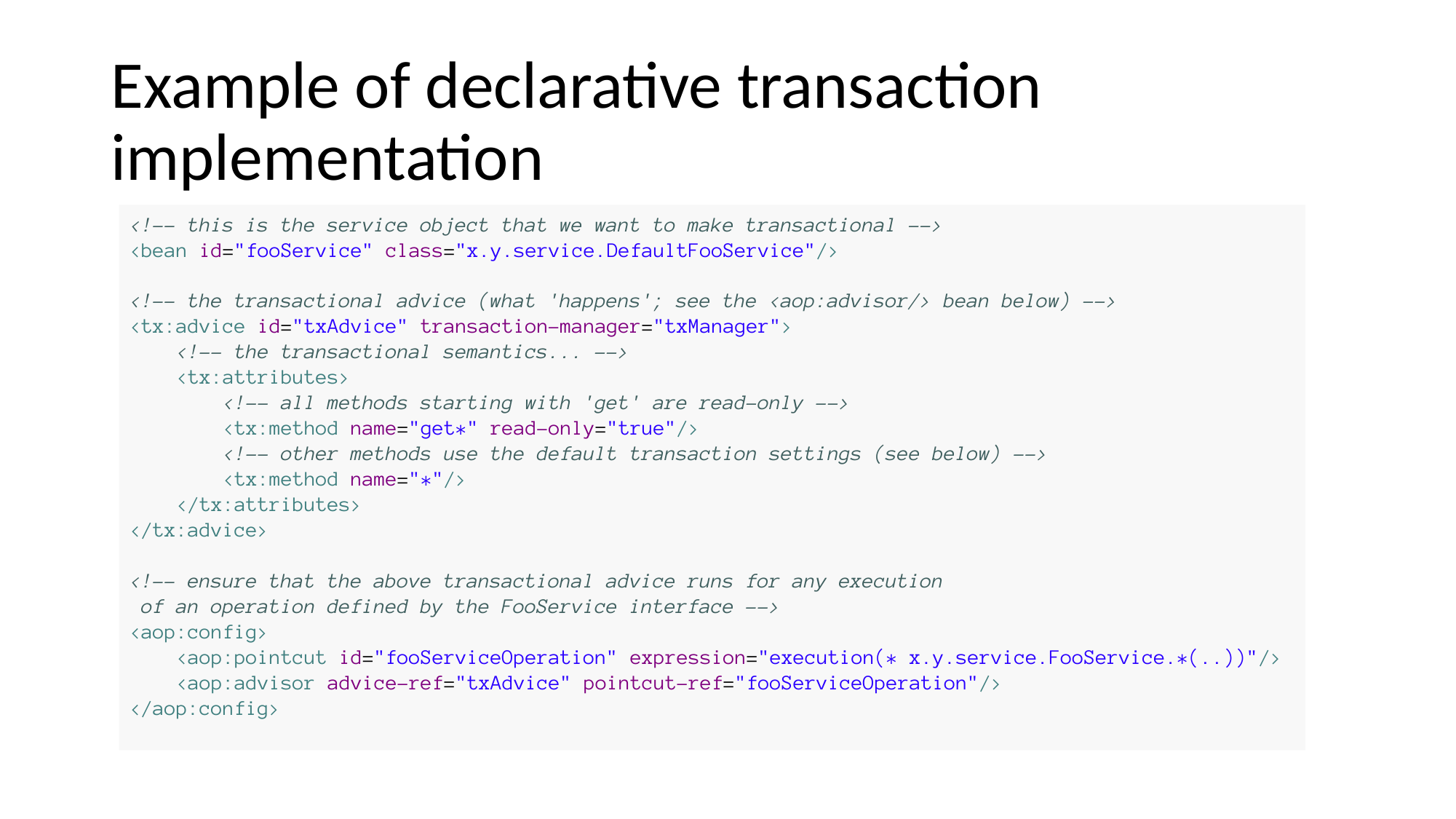

# Example of declarative transaction implementation
<!-- this is the service object that we want to make transactional -->
<bean id="fooService" class="x.y.service.DefaultFooService"/>

<!-- the transactional advice (what 'happens'; see the <aop:advisor/> bean below) -->
<tx:advice id="txAdvice" transaction-manager="txManager">
    <!-- the transactional semantics... -->
    <tx:attributes>
        <!-- all methods starting with 'get' are read-only -->
        <tx:method name="get*" read-only="true"/>
        <!-- other methods use the default transaction settings (see below) -->
        <tx:method name="*"/>
    </tx:attributes>
</tx:advice>

<!-- ensure that the above transactional advice runs for any execution
 of an operation defined by the FooService interface -->
<aop:config>
    <aop:pointcut id="fooServiceOperation" expression="execution(* x.y.service.FooService.*(..))"/>
    <aop:advisor advice-ref="txAdvice" pointcut-ref="fooServiceOperation"/>
</aop:config>